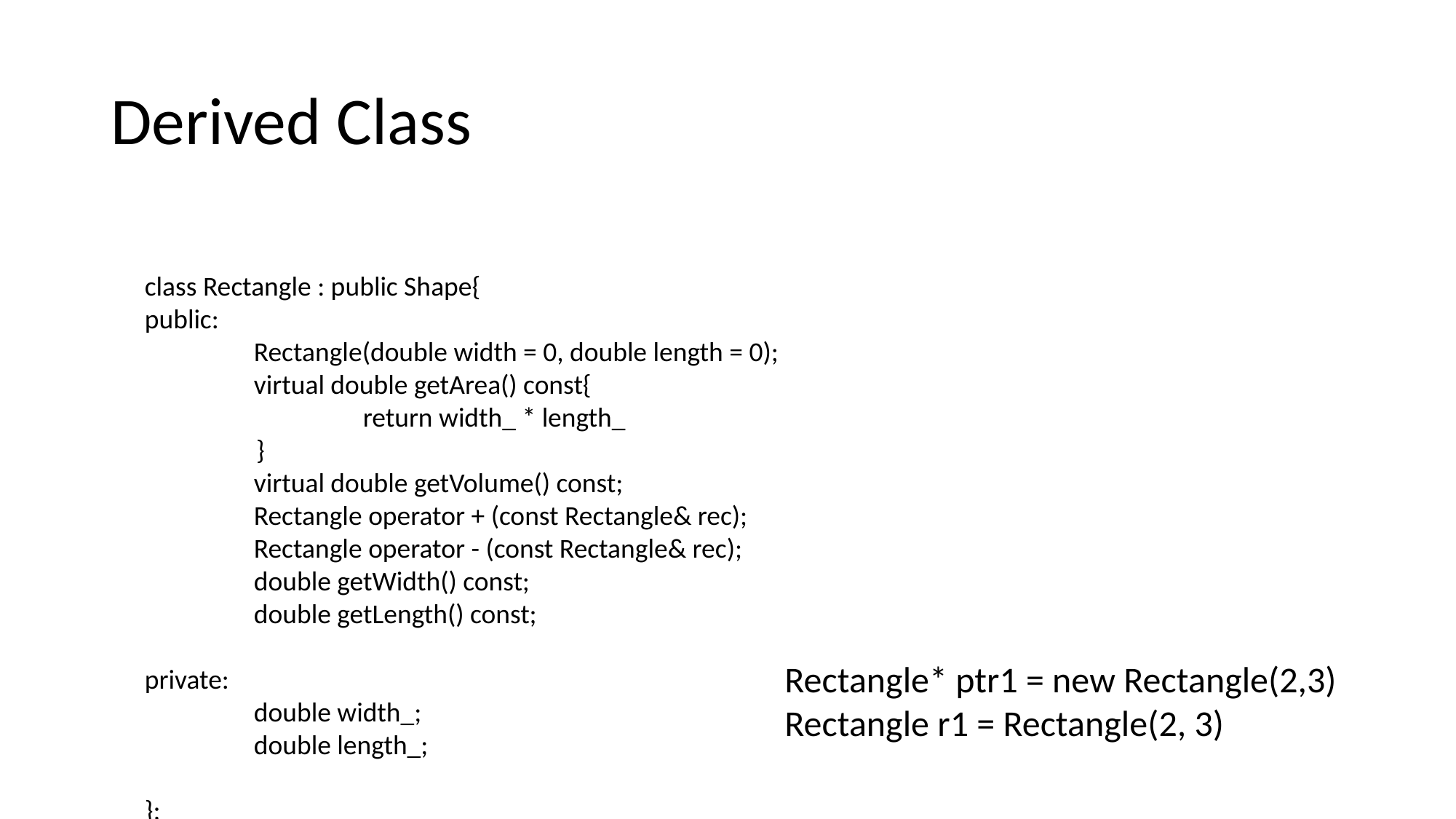

# Derived Class
class Rectangle : public Shape{
public:
  	Rectangle(double width = 0, double length = 0);
  	virtual double getArea() const{
		return width_ * length_
                  }
  	virtual double getVolume() const;
	Rectangle operator + (const Rectangle& rec);
	Rectangle operator - (const Rectangle& rec);
	double getWidth() const;
	double getLength() const;

private:
	double width_;
  	double length_;

};
Rectangle* ptr1 = new Rectangle(2,3)
Rectangle r1 = Rectangle(2, 3)